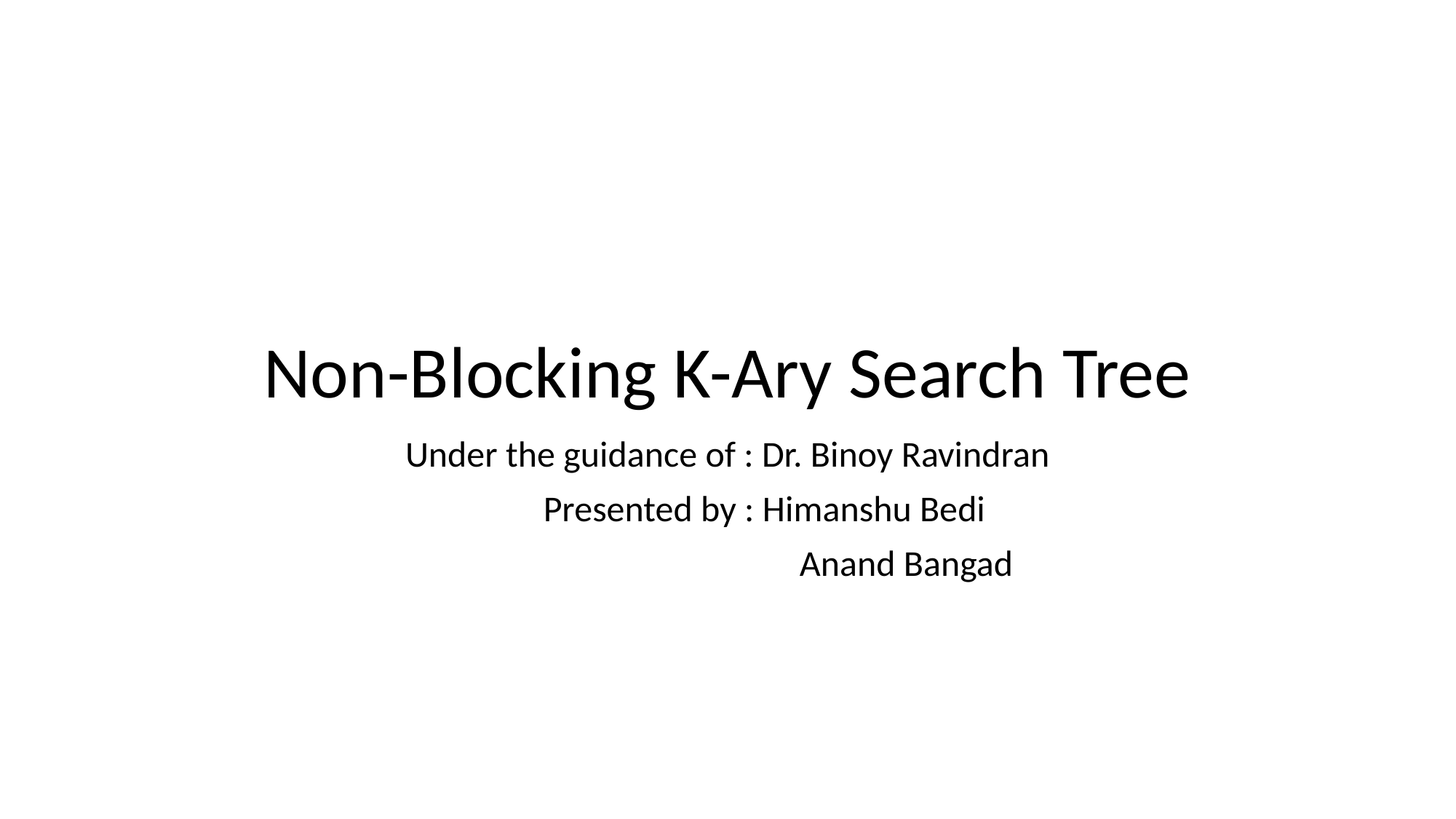

# Non-Blocking K-Ary Search Tree
Under the guidance of : Dr. Binoy Ravindran
         Presented by : Himanshu Bedi
		                 Anand Bangad